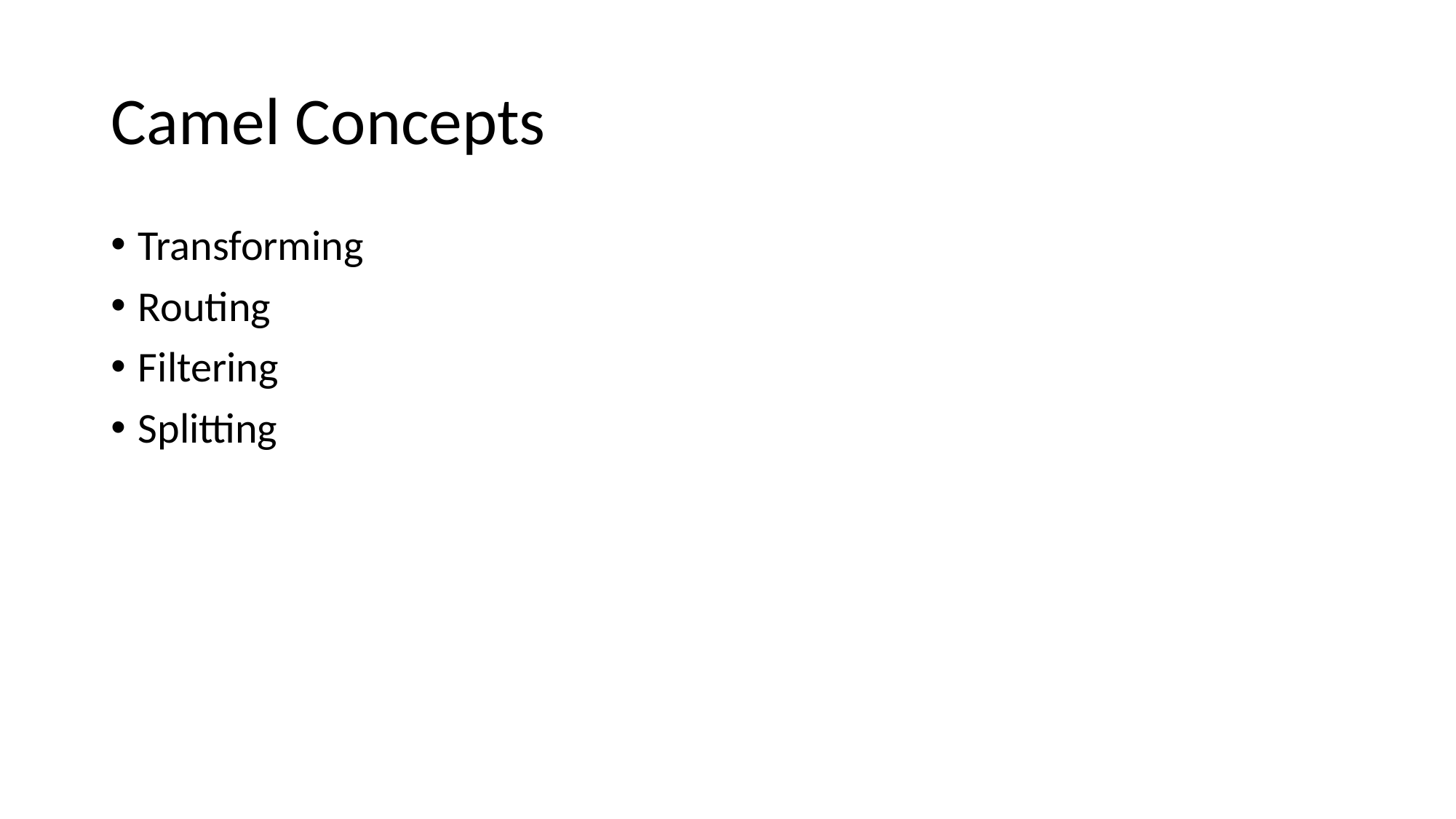

# Camel Concepts
Transforming
Routing
Filtering
Splitting